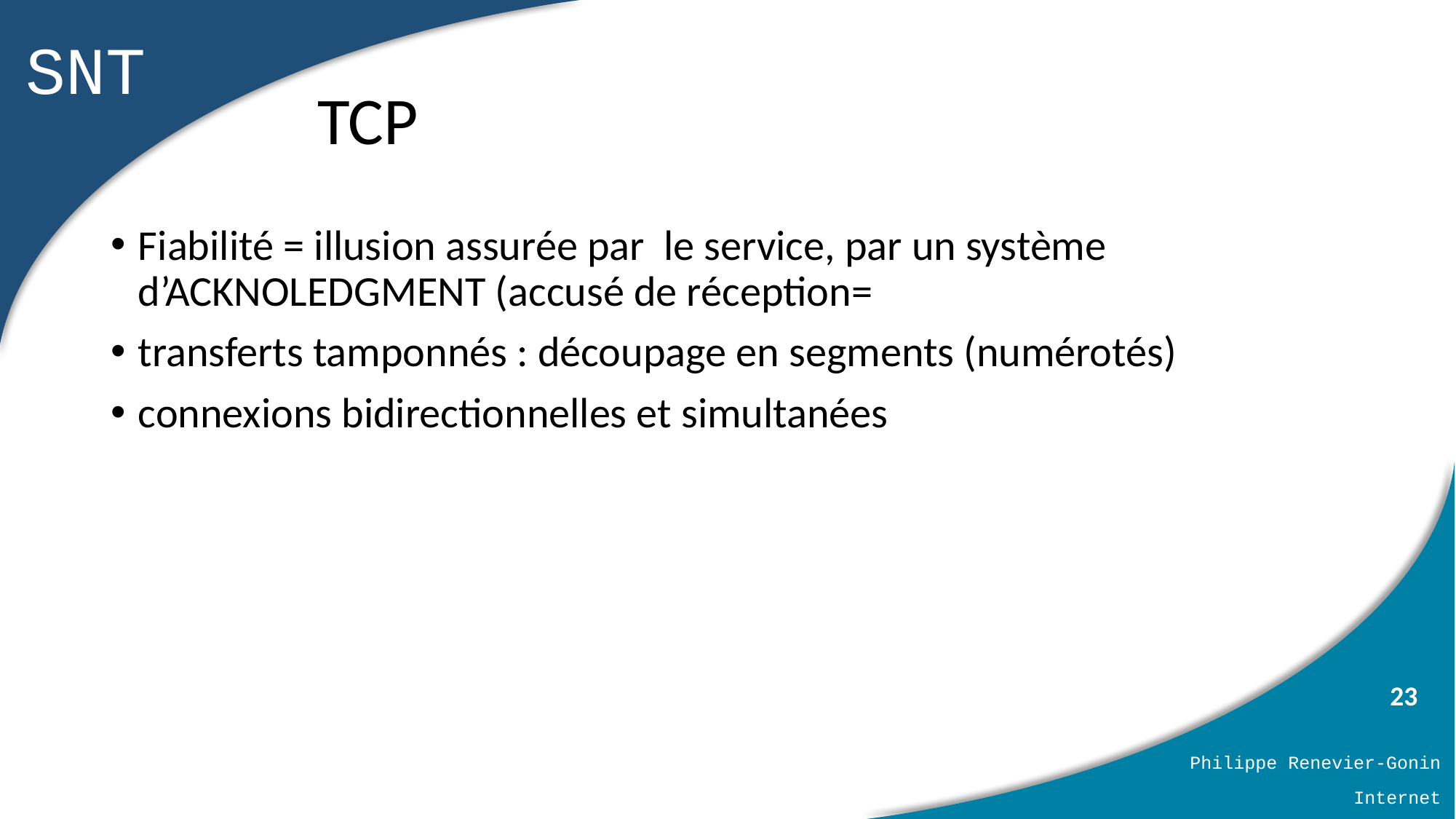

# TCP
Fiabilité = illusion assurée par  le service, par un système d’ACKNOLEDGMENT (accusé de réception=
transferts tamponnés : découpage en segments (numérotés)
connexions bidirectionnelles et simultanées